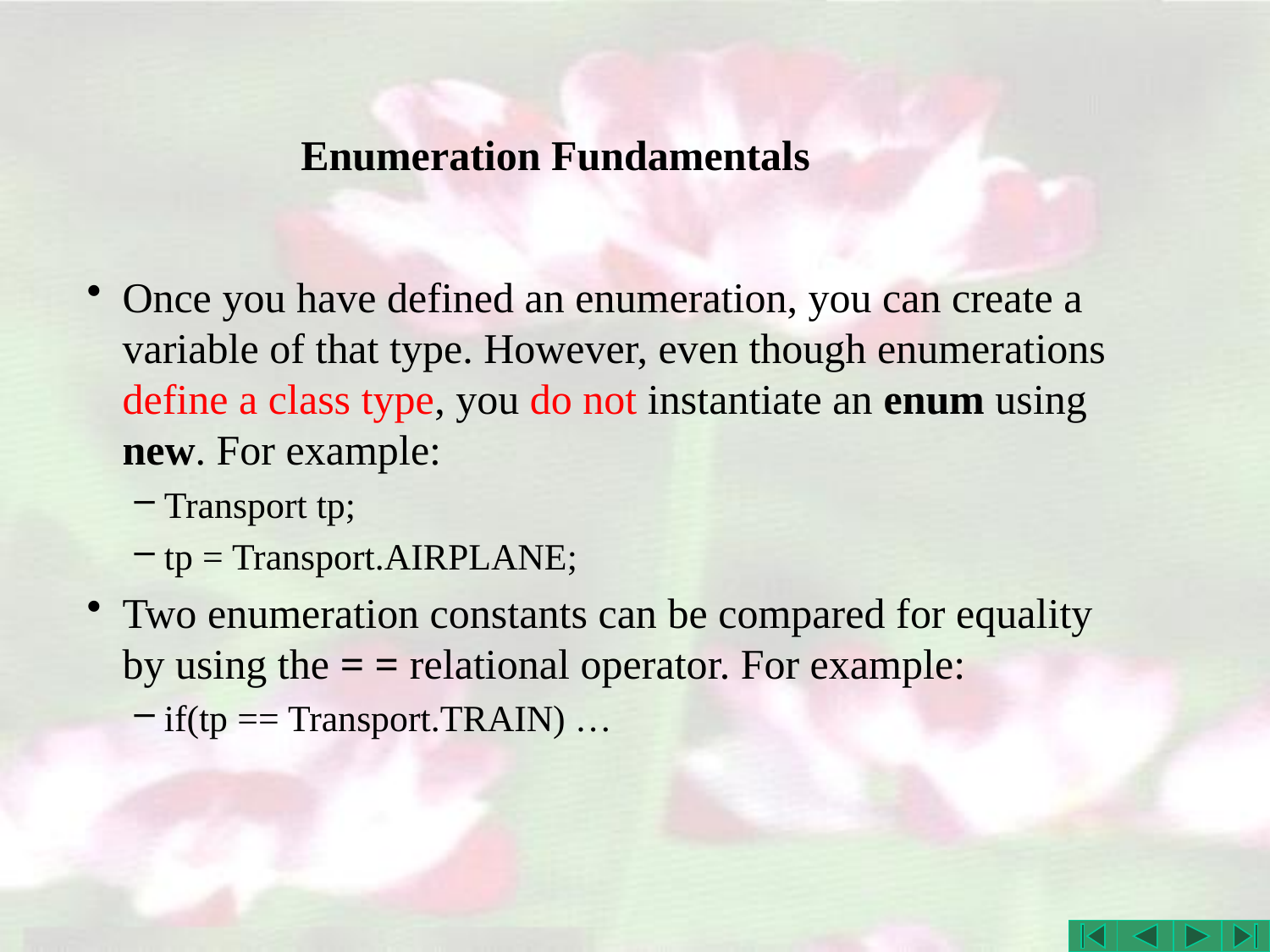

# Enumeration Fundamentals
Once you have defined an enumeration, you can create a variable of that type. However, even though enumerations define a class type, you do not instantiate an enum using new. For example:
Transport tp;
tp = Transport.AIRPLANE;
Two enumeration constants can be compared for equality by using the = = relational operator. For example:
if(tp == Transport.TRAIN) …